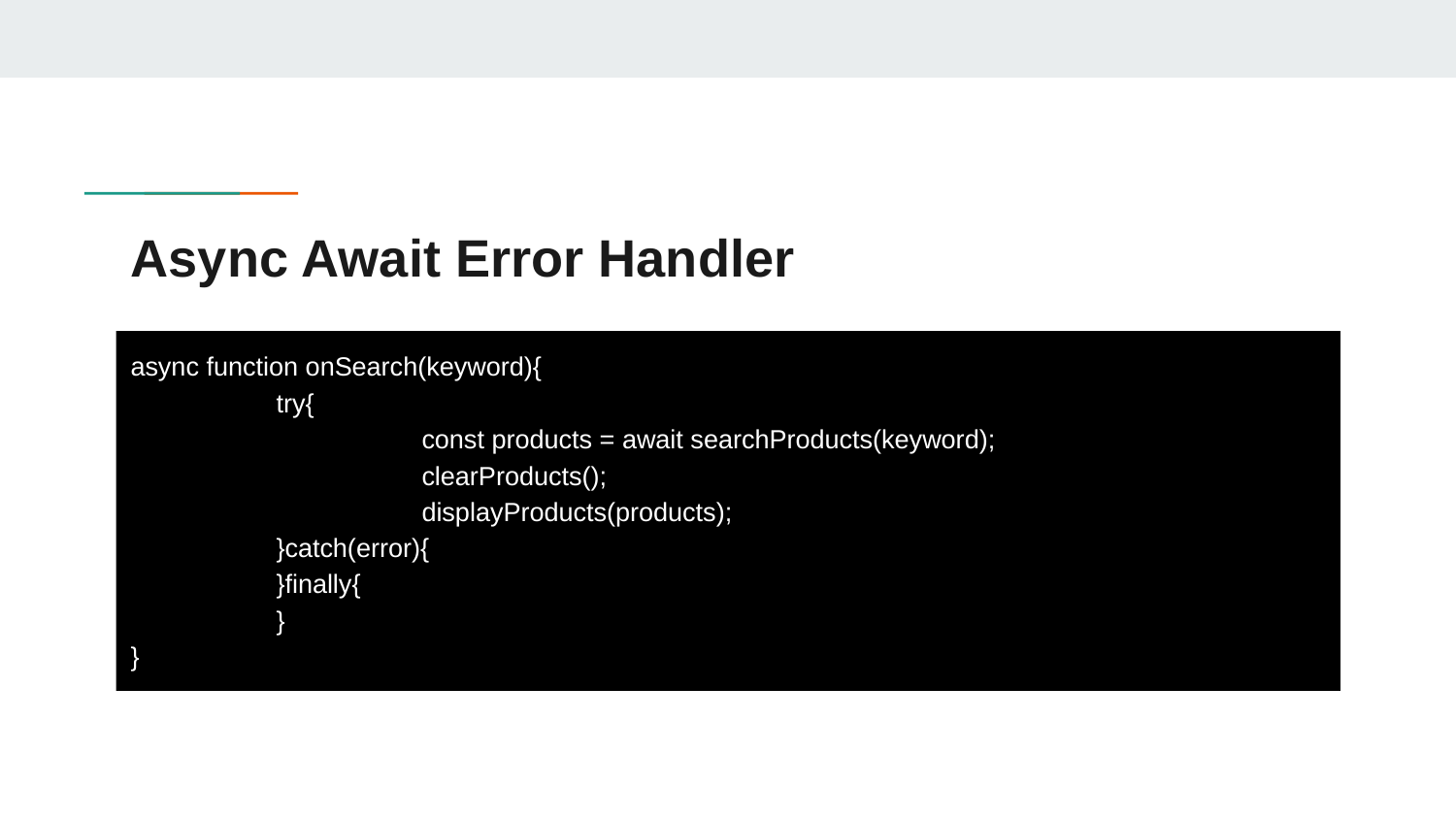

# Async Await Error Handler
async function onSearch(keyword){
	try{
		const products = await searchProducts(keyword);
		clearProducts();
		displayProducts(products);
	}catch(error){
	}finally{
	}
}